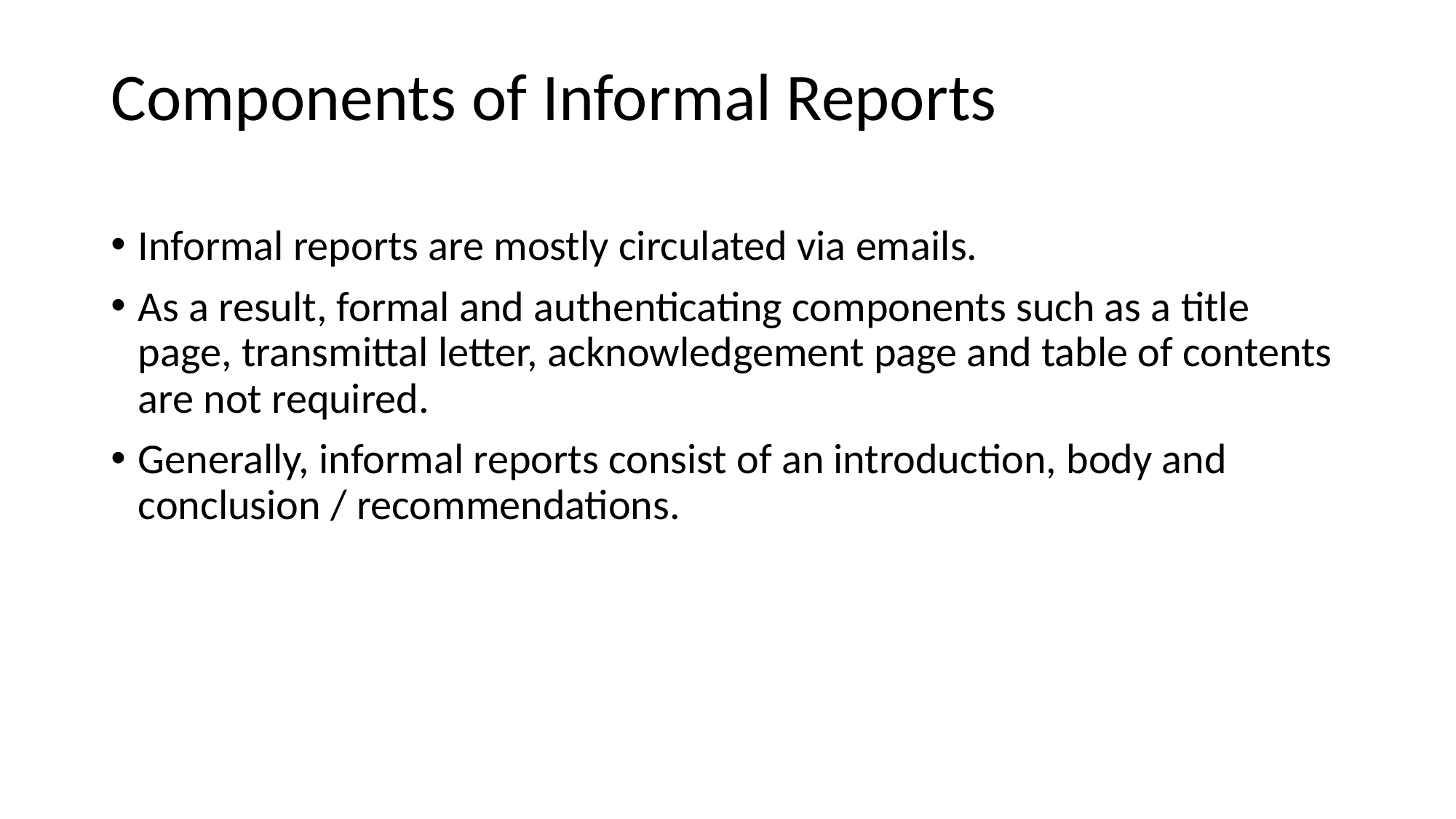

# Components of Informal Reports
Informal reports are mostly circulated via emails.
As a result, formal and authenticating components such as a title page, transmittal letter, acknowledgement page and table of contents are not required.
Generally, informal reports consist of an introduction, body and conclusion / recommendations.